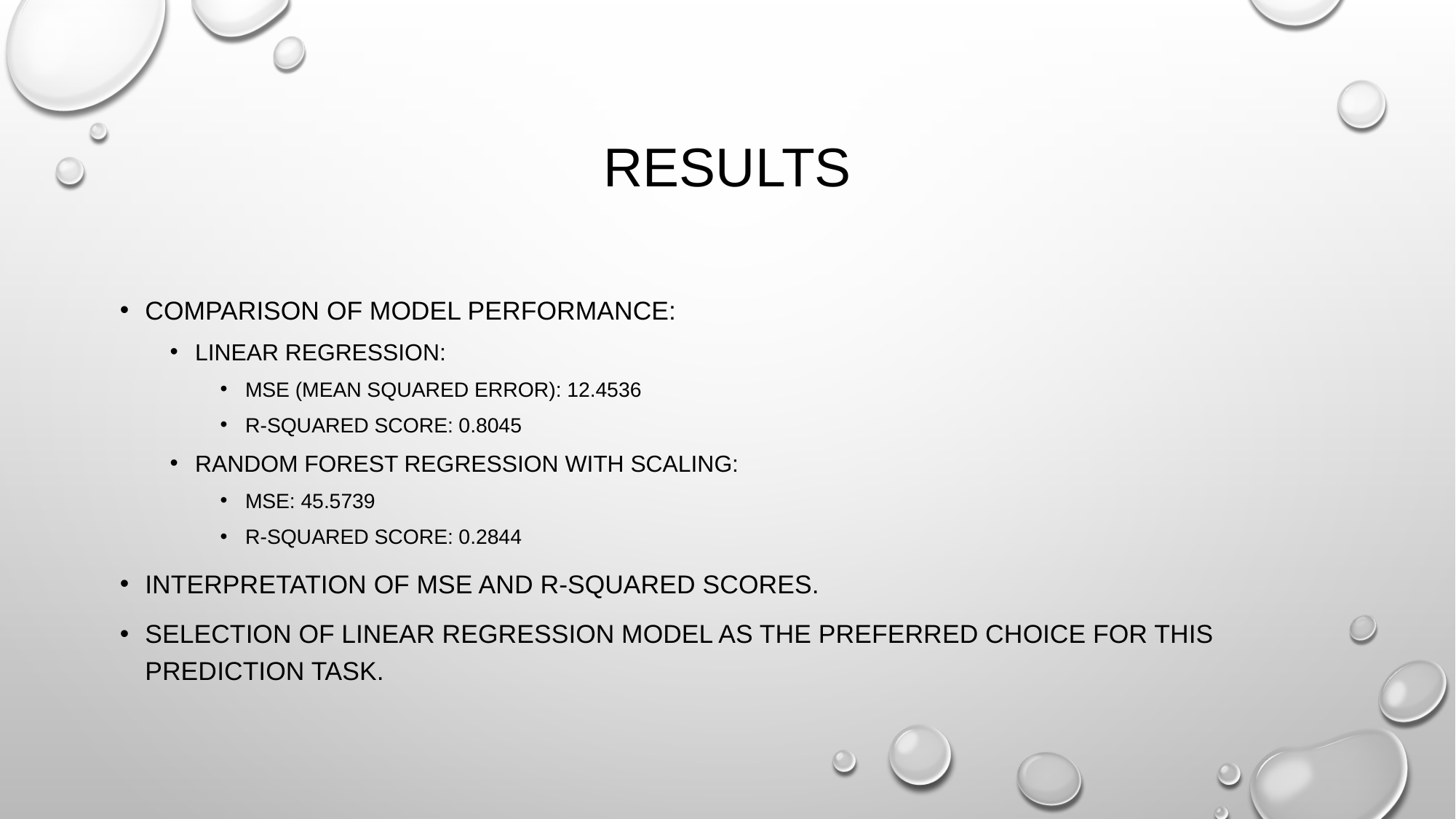

# Results
Comparison of model performance:
Linear Regression:
MSE (Mean Squared error): 12.4536
R-squared Score: 0.8045
Random Forest Regression with Scaling:
MSE: 45.5739
R-squared Score: 0.2844
Interpretation of MSE and R-squared scores.
Selection of Linear Regression model as the preferred choice for this prediction task.